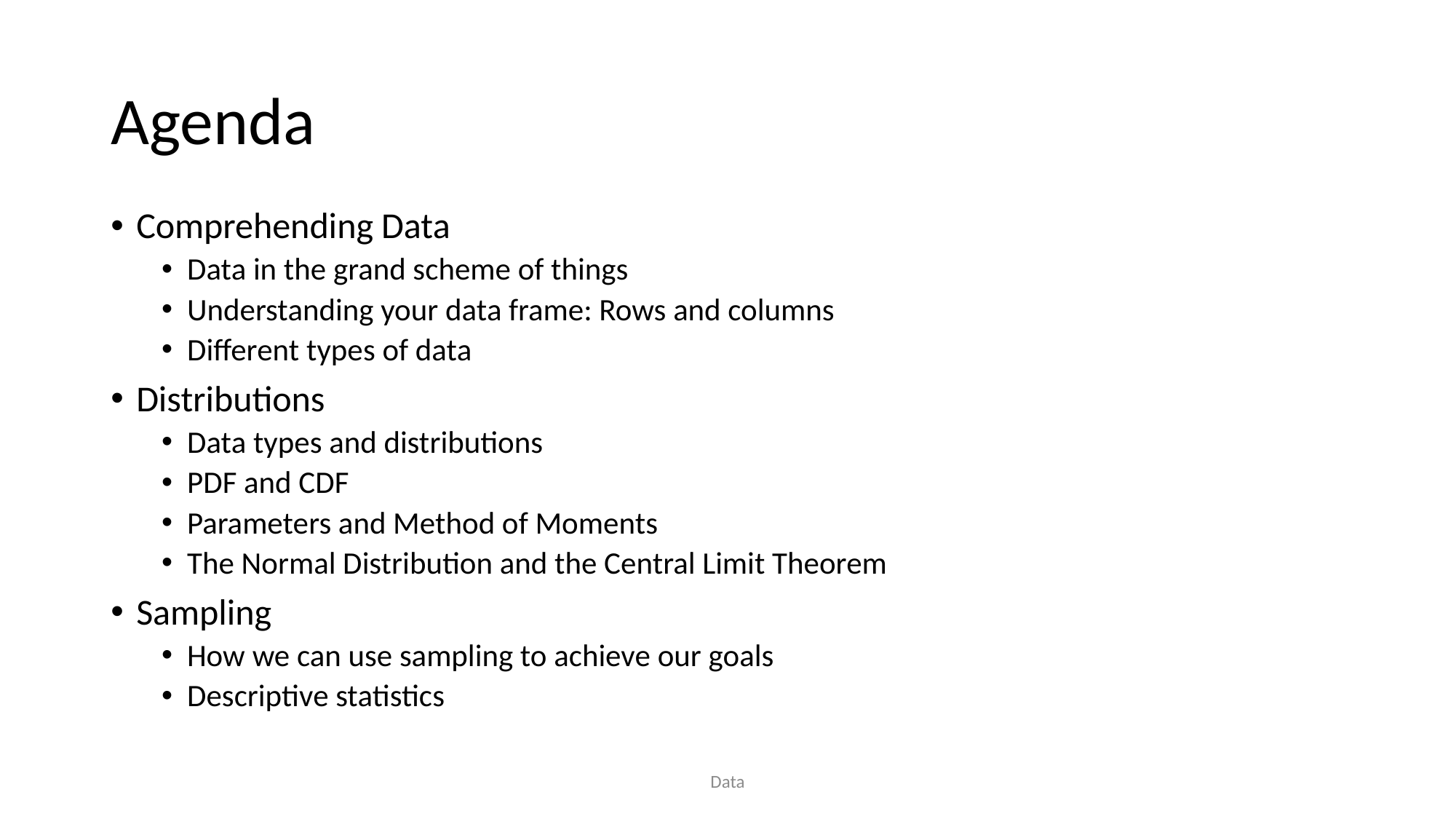

# Agenda
Comprehending Data
Data in the grand scheme of things
Understanding your data frame: Rows and columns
Different types of data
Distributions
Data types and distributions
PDF and CDF
Parameters and Method of Moments
The Normal Distribution and the Central Limit Theorem
Sampling
How we can use sampling to achieve our goals
Descriptive statistics
Data